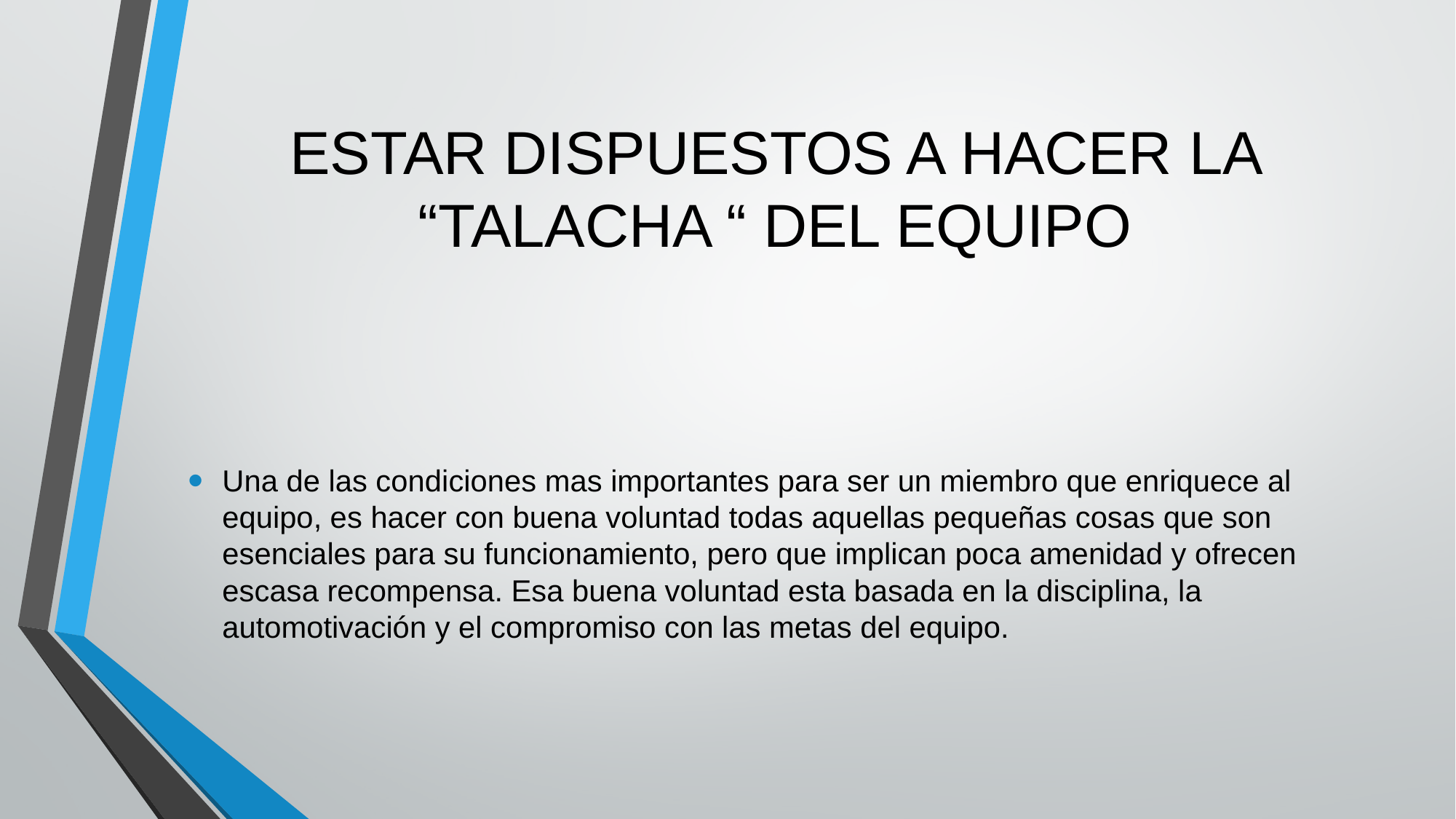

# ESTAR DISPUESTOS A HACER LA “TALACHA “ DEL EQUIPO

Una de las condiciones mas importantes para ser un miembro que enriquece al equipo, es hacer con buena voluntad todas aquellas pequeñas cosas que son esenciales para su funcionamiento, pero que implican poca amenidad y ofrecen escasa recompensa. Esa buena voluntad esta basada en la disciplina, la automotivación y el compromiso con las metas del equipo.